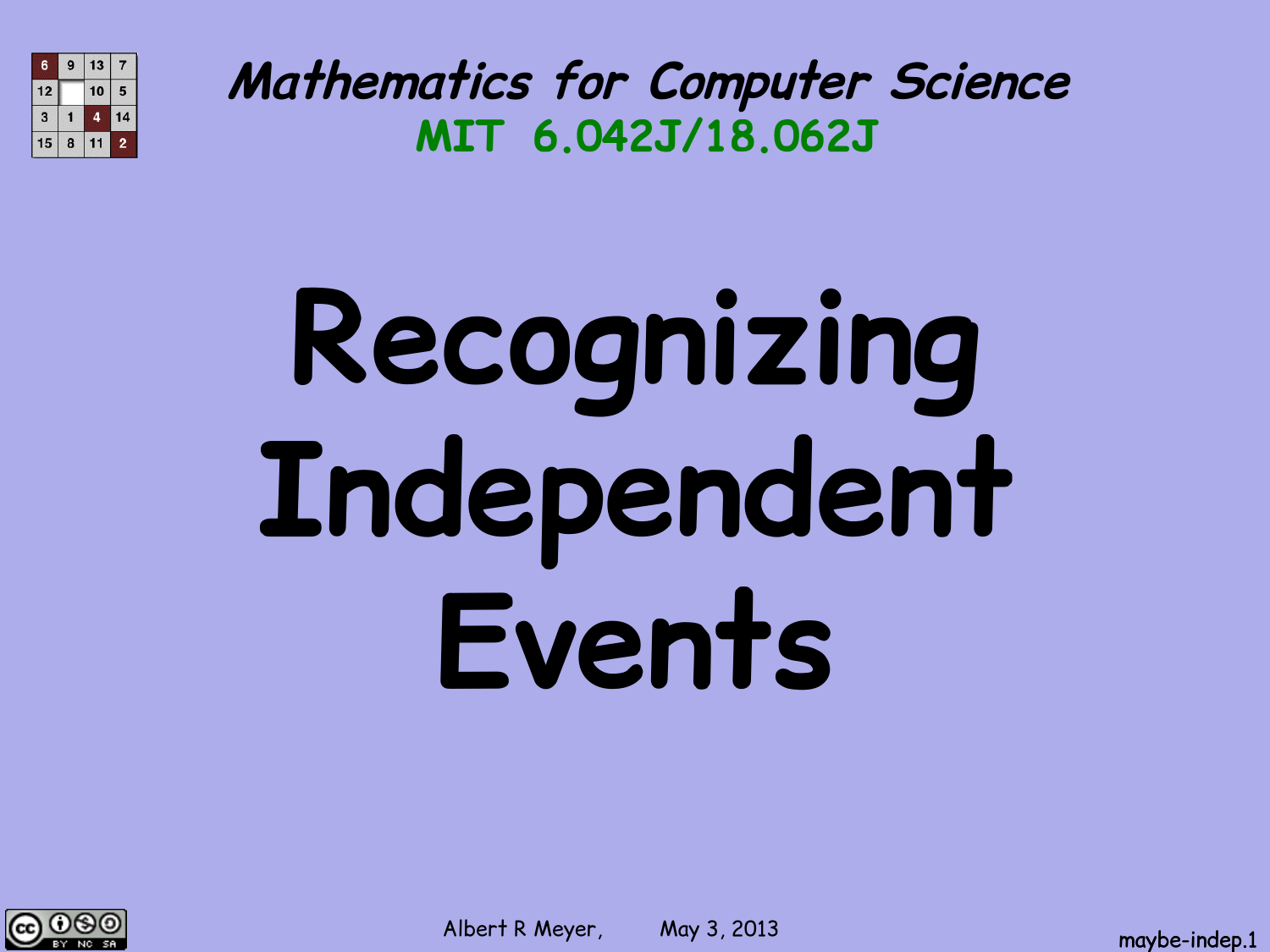

Mathematics for Computer Science
MIT 6.042J/18.062J
# Recognizing Independent Events
maybe-indep.1
maybe-indep.1